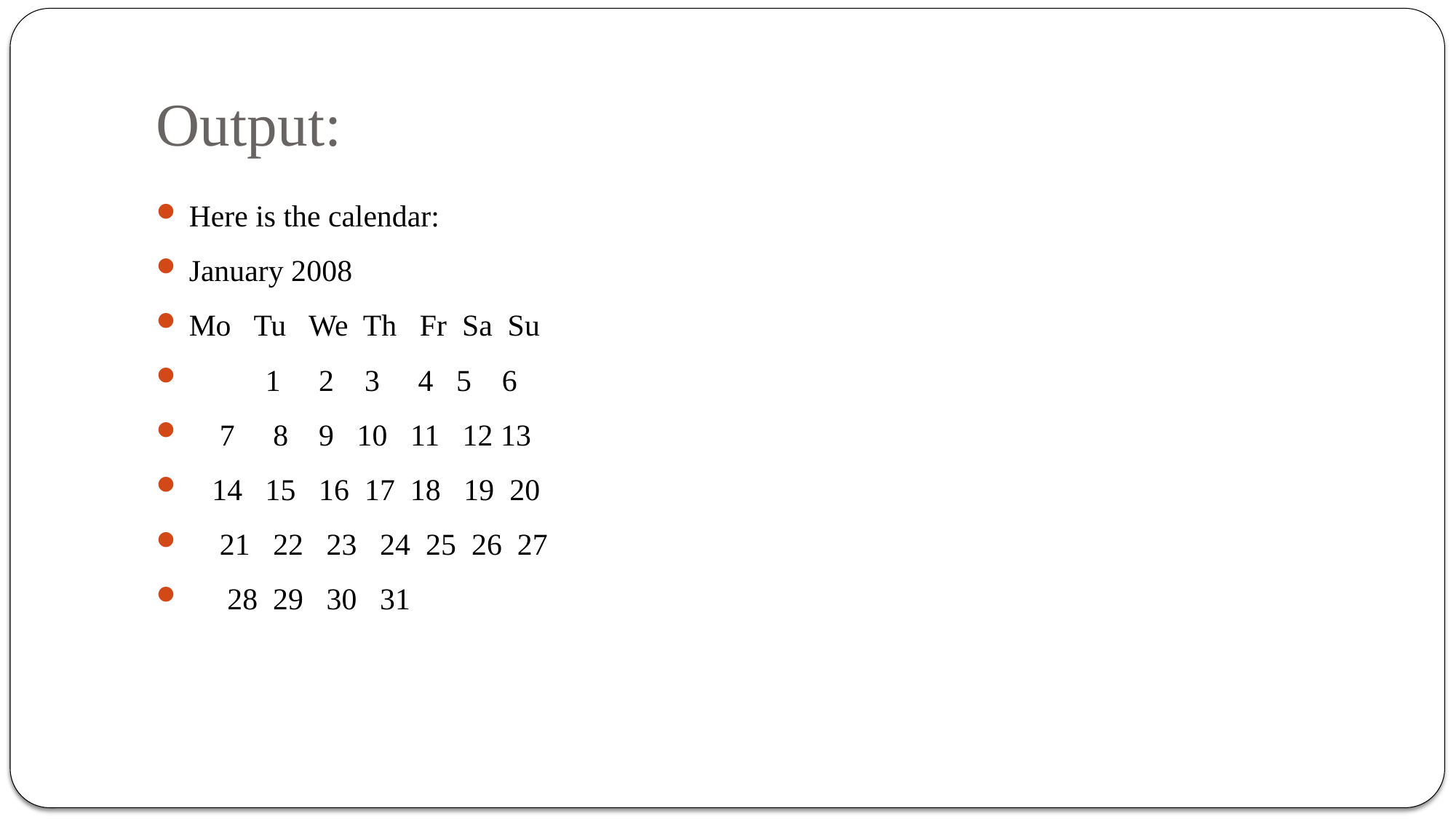

# Output:
Here is the calendar:
January 2008
Mo   Tu   We  Th   Fr  Sa  Su
          1     2    3     4   5    6
    7     8    9   10   11   12 13
   14   15   16  17  18   19  20
    21   22   23   24  25  26  27
     28  29   30   31